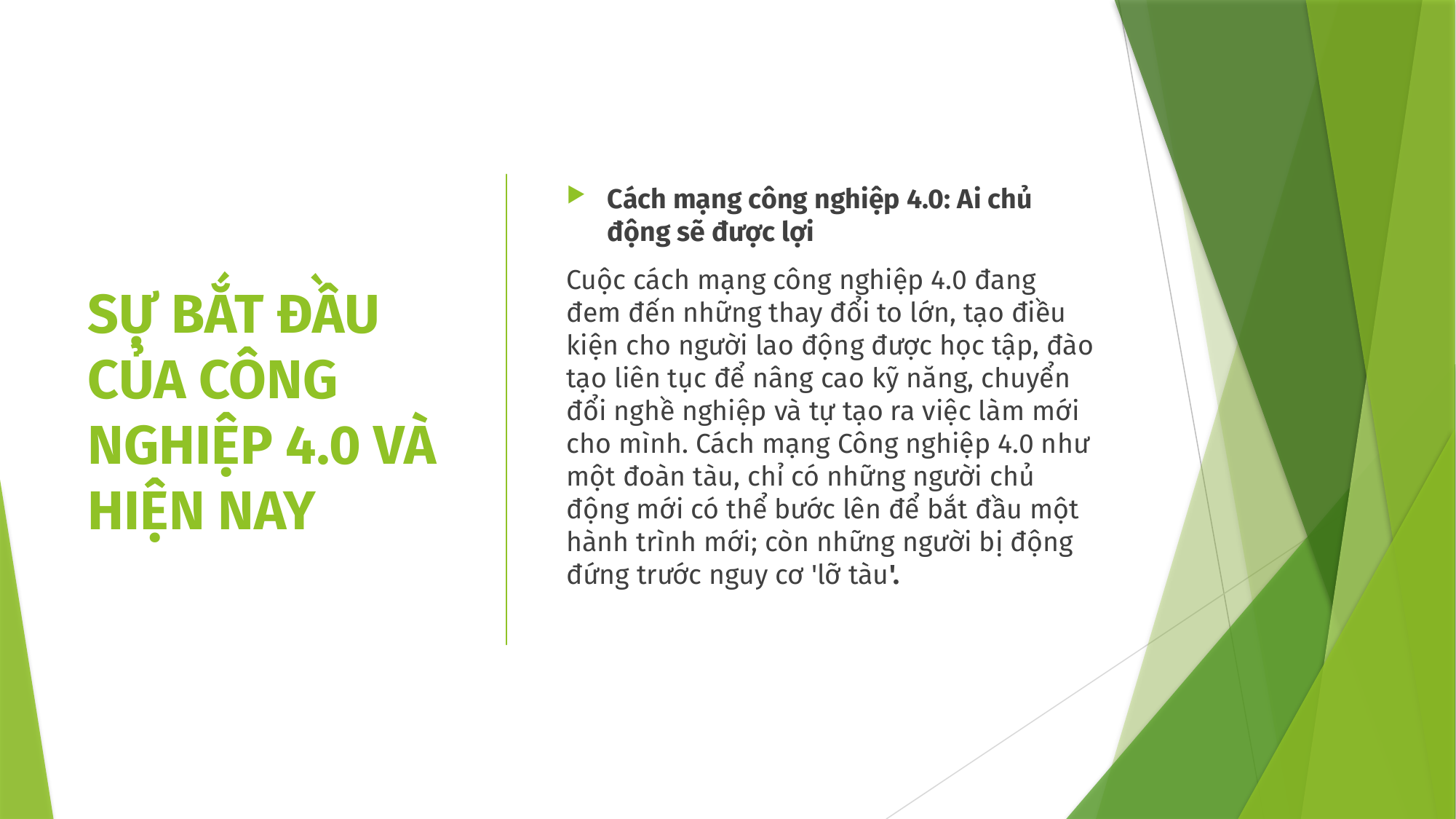

# SỰ BẮT ĐẦU CỦA CÔNG NGHIỆP 4.0 VÀ HIỆN NAY
Cách mạng công nghiệp 4.0: Ai chủ động sẽ được lợi
Cuộc cách mạng công nghiệp 4.0 đang đem đến những thay đổi to lớn, tạo điều kiện cho người lao động được học tập, đào tạo liên tục để nâng cao kỹ năng, chuyển đổi nghề nghiệp và tự tạo ra việc làm mới cho mình. Cách mạng Công nghiệp 4.0 như một đoàn tàu, chỉ có những người chủ động mới có thể bước lên để bắt đầu một hành trình mới; còn những người bị động đứng trước nguy cơ 'lỡ tàu'.